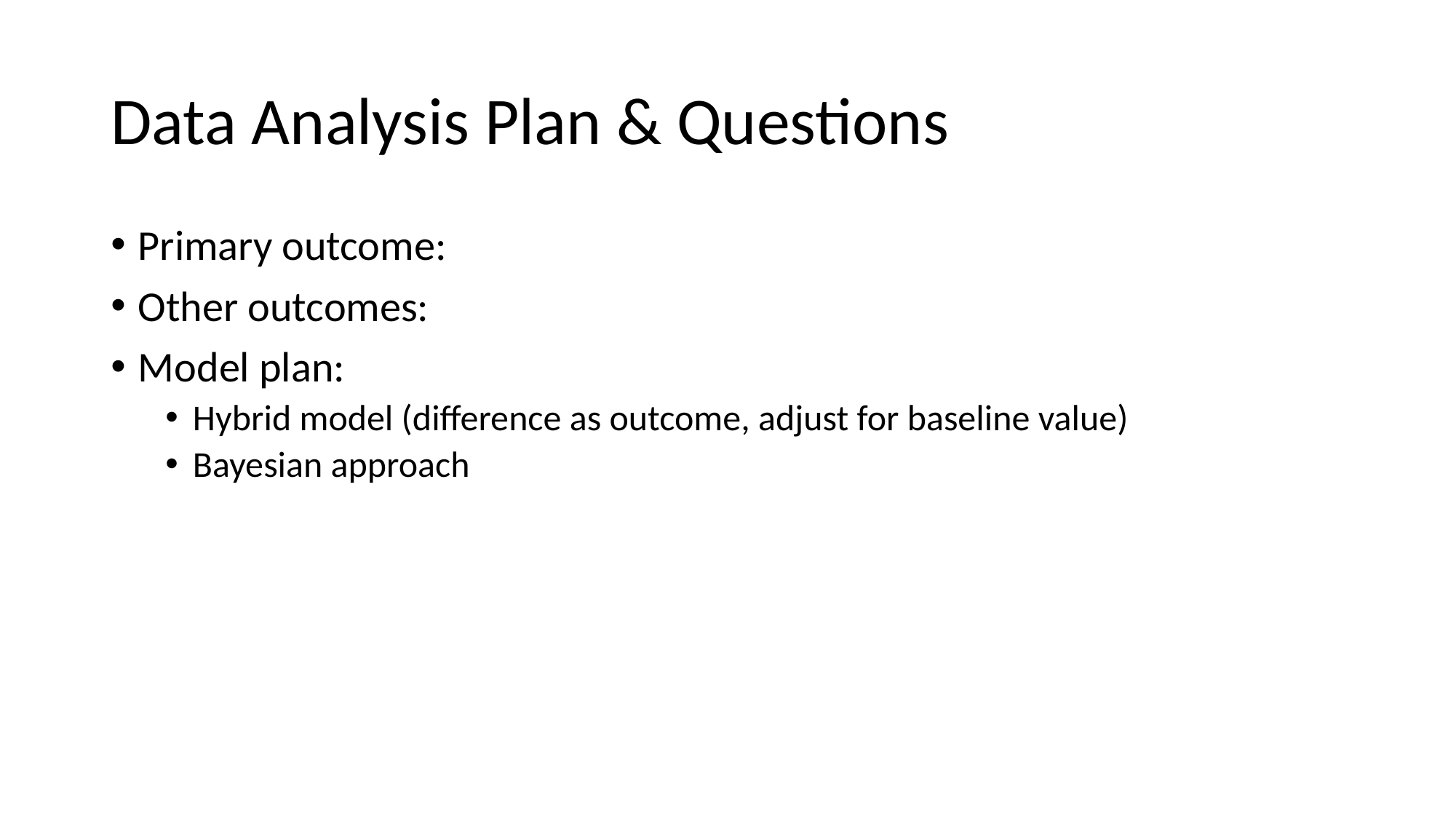

# Data Analysis Plan & Questions
Primary outcome:
Other outcomes:
Model plan:
Hybrid model (difference as outcome, adjust for baseline value)
Bayesian approach